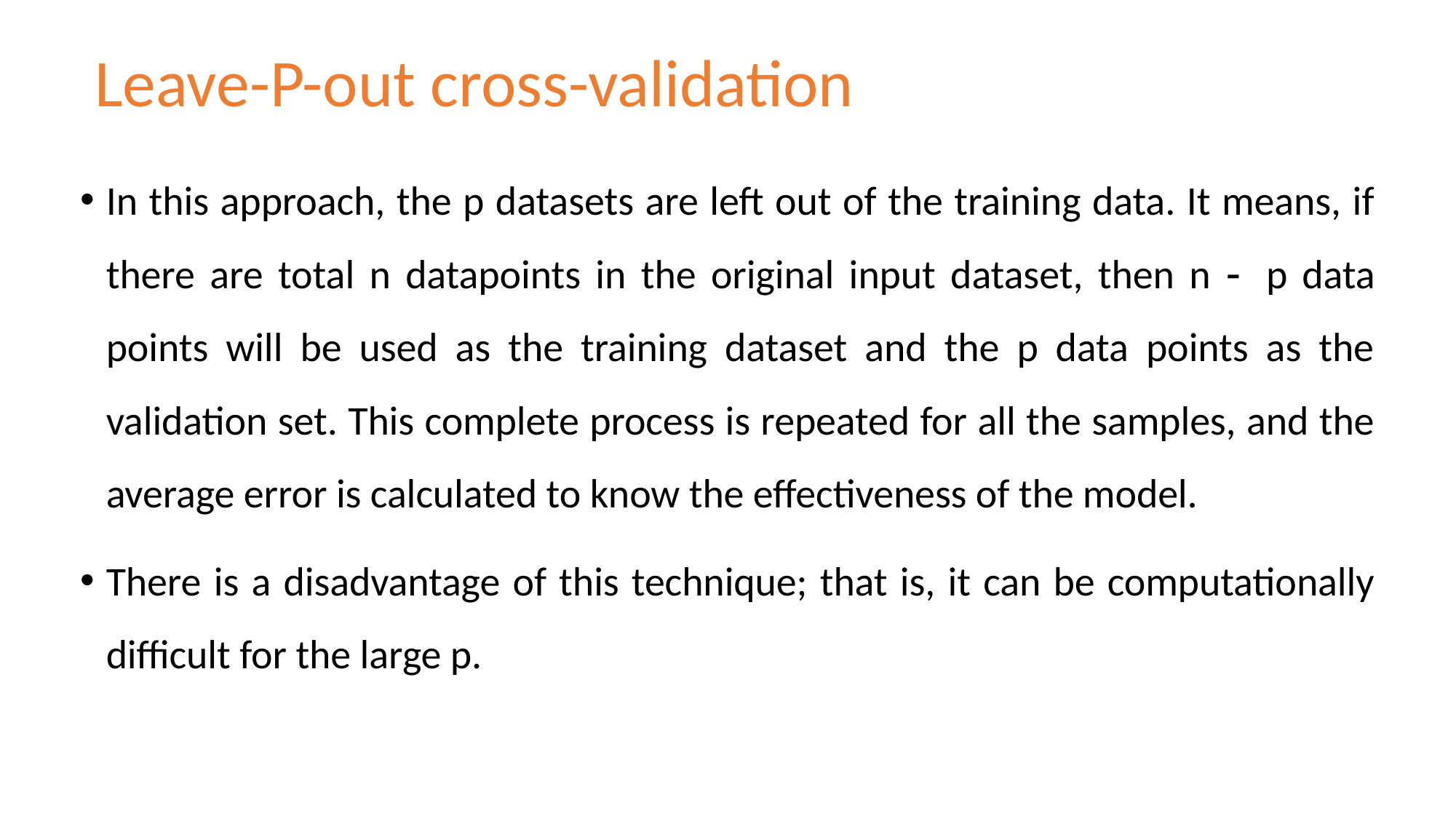

# Leave-P-out cross-validation
In this approach, the p datasets are left out of the training data. It means, if there are total n datapoints in the original input dataset, then n − p data points will be used as the training dataset and the p data points as the validation set. This complete process is repeated for all the samples, and the average error is calculated to know the effectiveness of the model.
There is a disadvantage of this technique; that is, it can be computationally difficult for the large p.